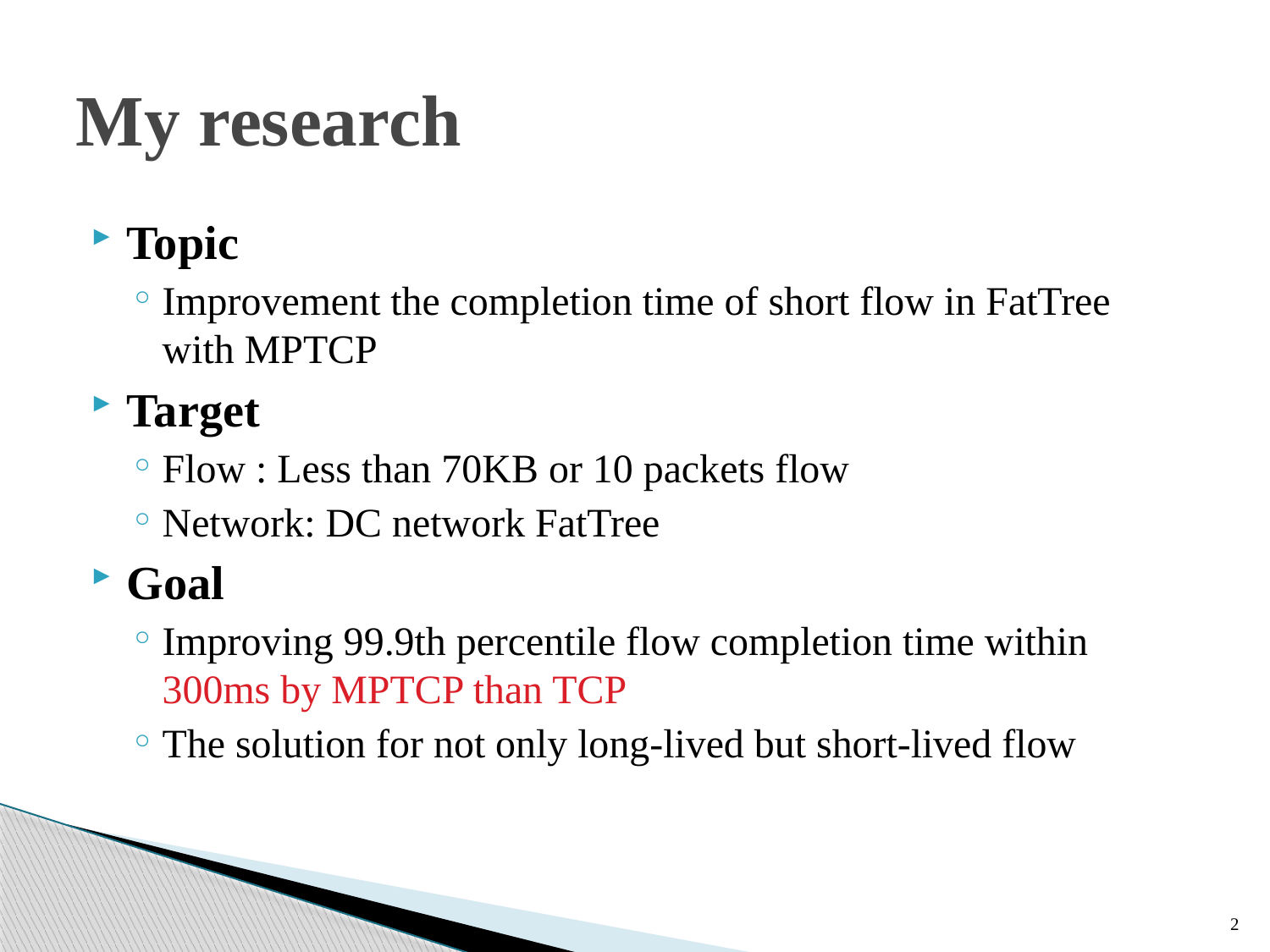

# My research
Topic
Improvement the completion time of short flow in FatTree with MPTCP
Target
Flow : Less than 70KB or 10 packets flow
Network: DC network FatTree
Goal
Improving 99.9th percentile flow completion time within 300ms by MPTCP than TCP
The solution for not only long-lived but short-lived flow
2